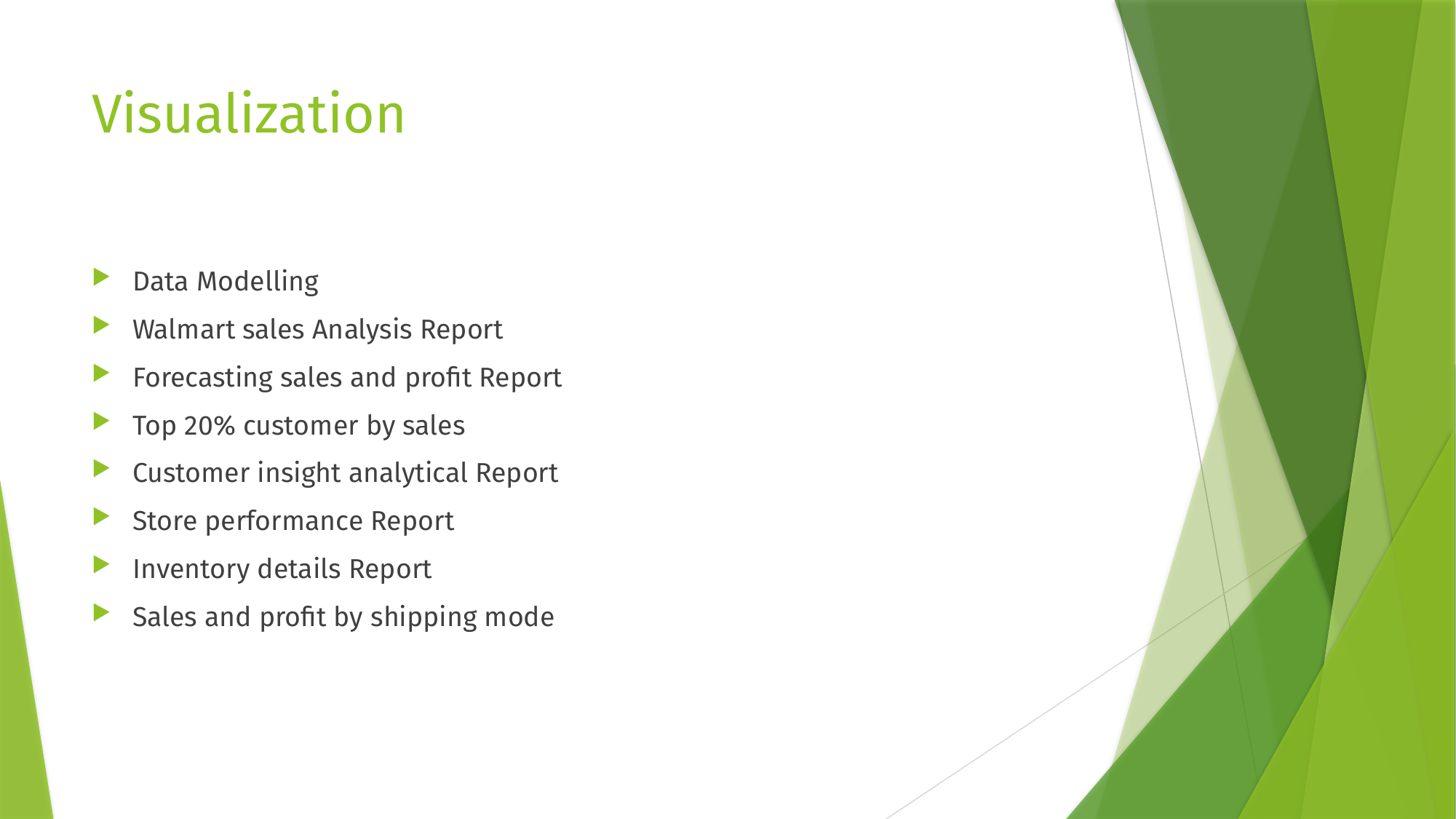

# Visualization
Data Modelling
Walmart sales Analysis Report
Forecasting sales and profit Report
Top 20% customer by sales
Customer insight analytical Report
Store performance Report
Inventory details Report
Sales and profit by shipping mode